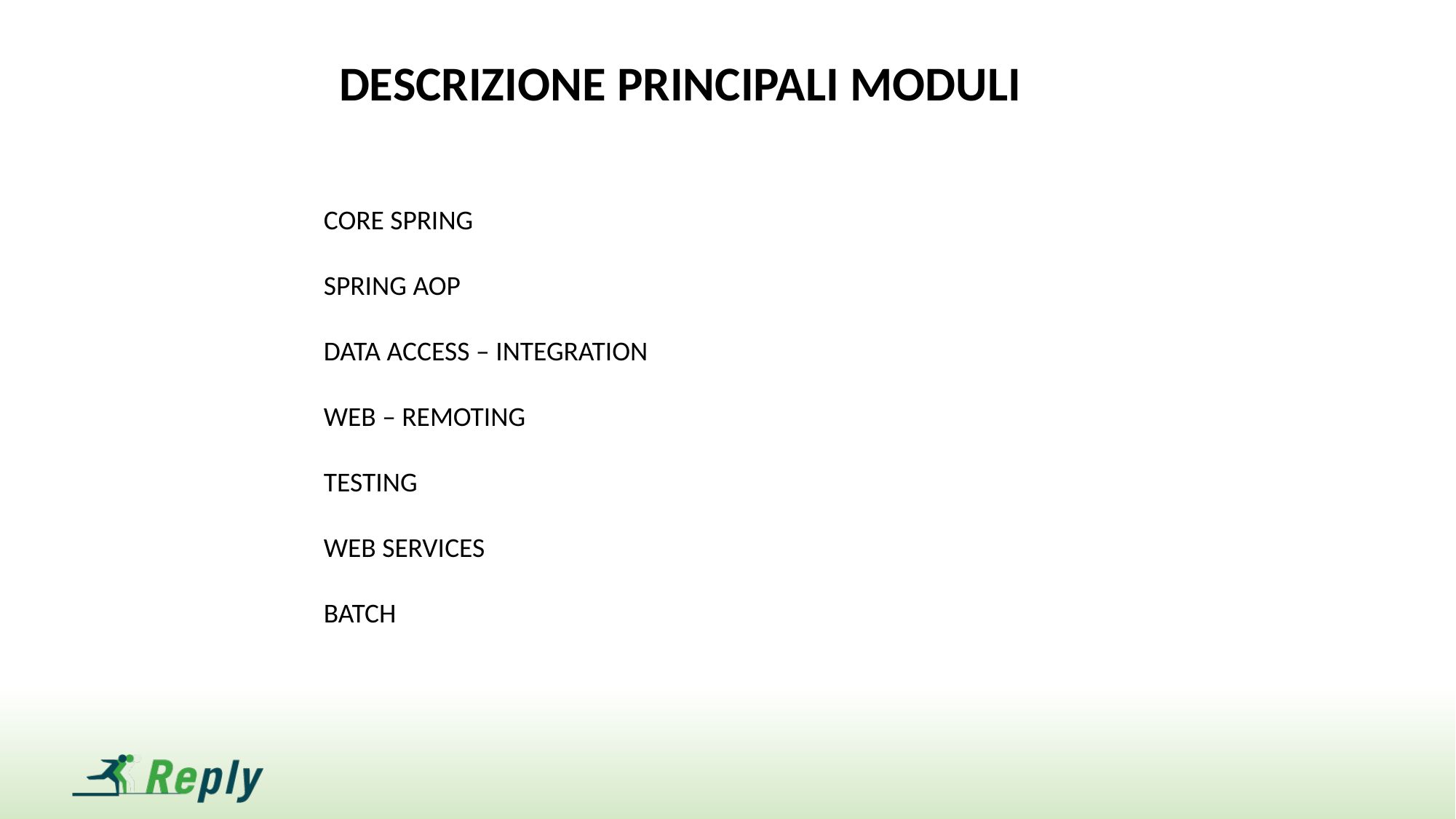

DESCRIZIONE PRINCIPALI MODULI
CORE SPRING

SPRING AOP

DATA ACCESS – INTEGRATION

WEB – REMOTING

TESTING

WEB SERVICES

BATCH